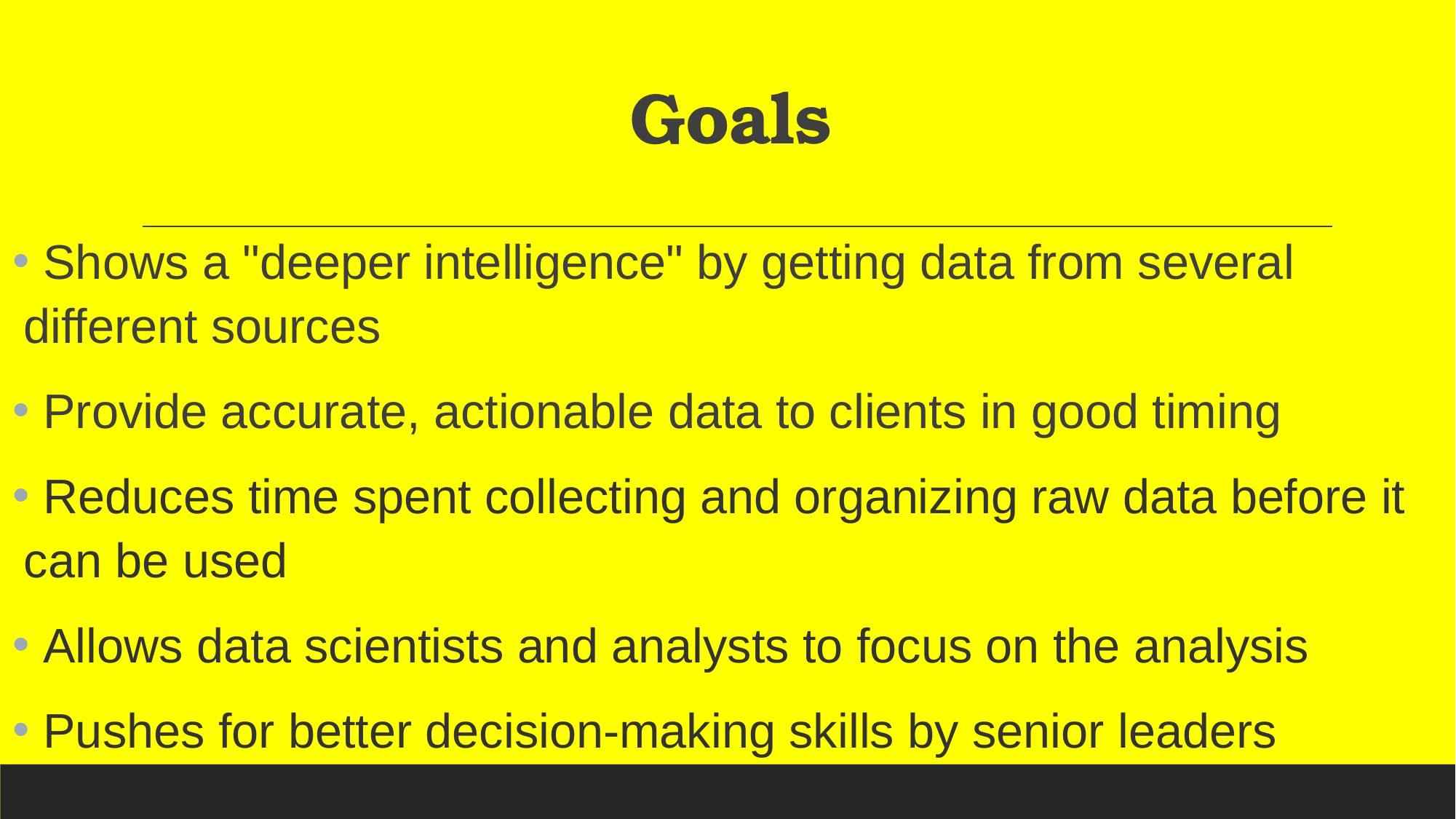

# Goals
 Shows a "deeper intelligence" by getting data from several different sources
 Provide accurate, actionable data to clients in good timing
 Reduces time spent collecting and organizing raw data before it can be used
 Allows data scientists and analysts to focus on the analysis
 Pushes for better decision-making skills by senior leaders